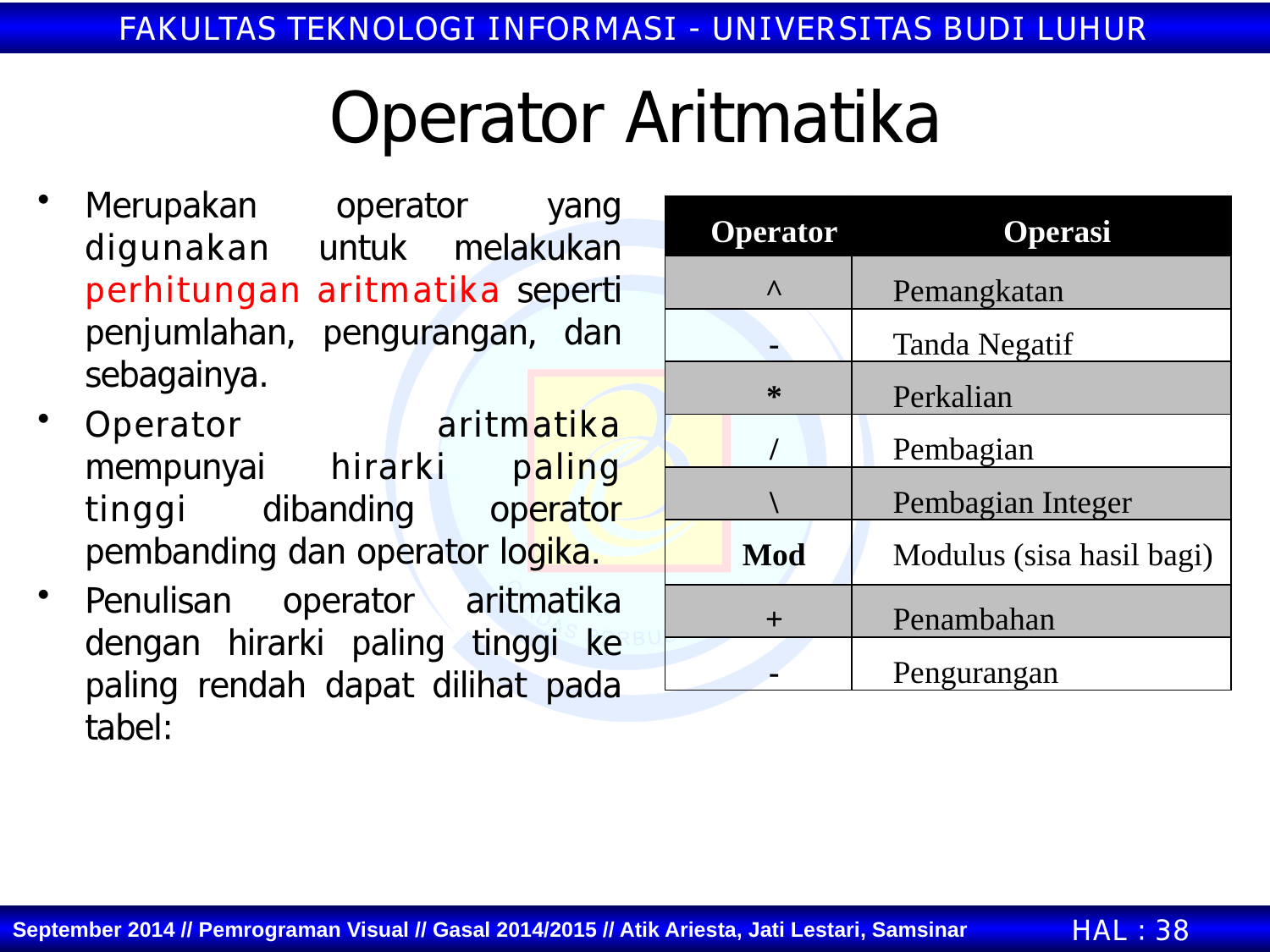

# Operator Aritmatika
Merupakan operator yang digunakan untuk melakukan perhitungan aritmatika seperti penjumlahan, pengurangan, dan sebagainya.
Operator aritmatika mempunyai hirarki paling tinggi dibanding operator pembanding dan operator logika.
Penulisan operator aritmatika dengan hirarki paling tinggi ke paling rendah dapat dilihat pada tabel:

| Operator | Operasi |
| --- | --- |
| ^ | Pemangkatan |
| - | Tanda Negatif |
| \* | Perkalian |
| / | Pembagian |
| \ | Pembagian Integer |
| Mod | Modulus (sisa hasil bagi) |
| + | Penambahan |
| - | Pengurangan |